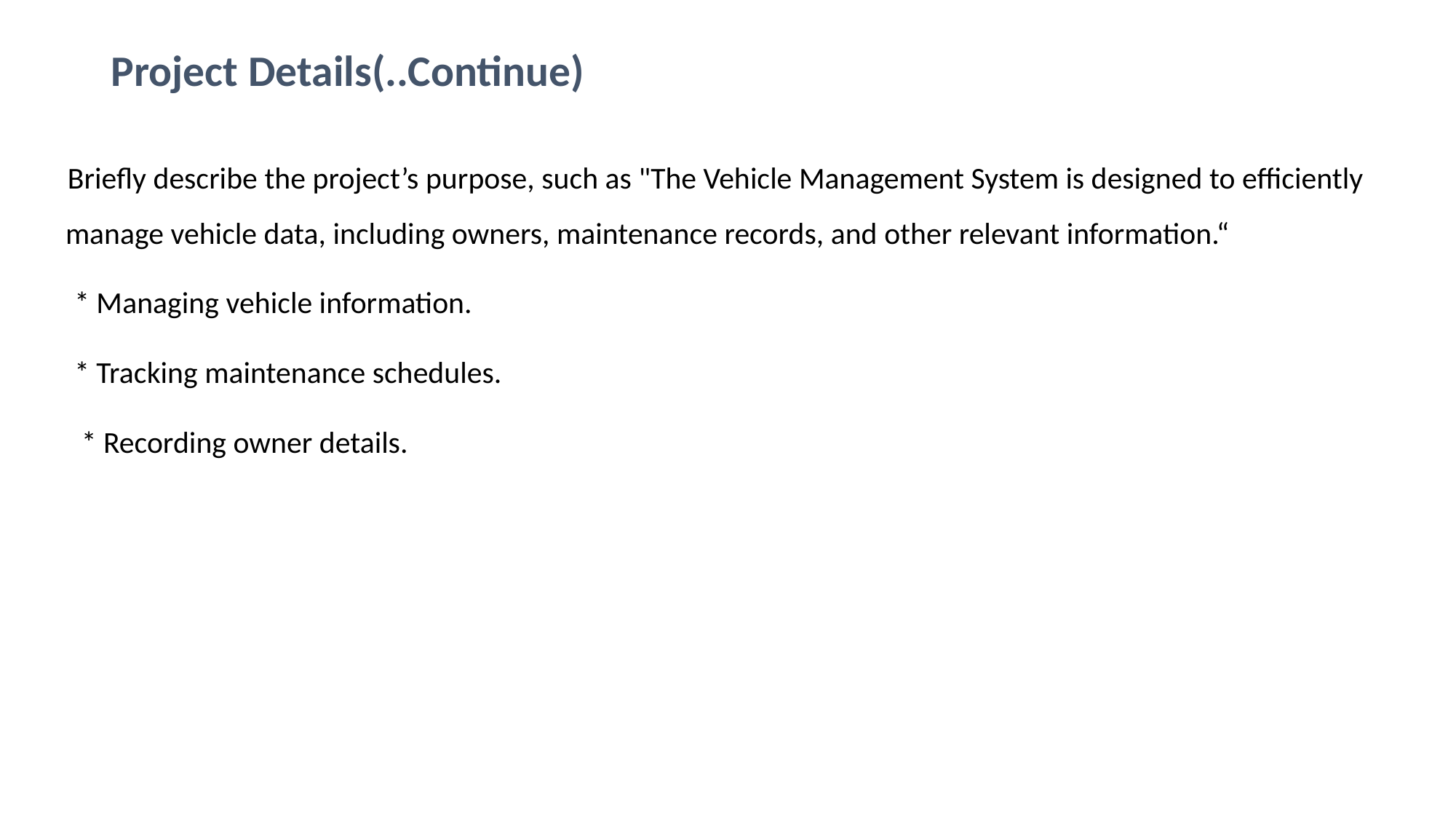

# Project Details(..Continue)
      Briefly describe the project’s purpose, such as "The Vehicle Management System is designed to efficiently manage vehicle data, including owners, maintenance records, and other relevant information.“
       * Managing vehicle information.
       * Tracking maintenance schedules.
        * Recording owner details.